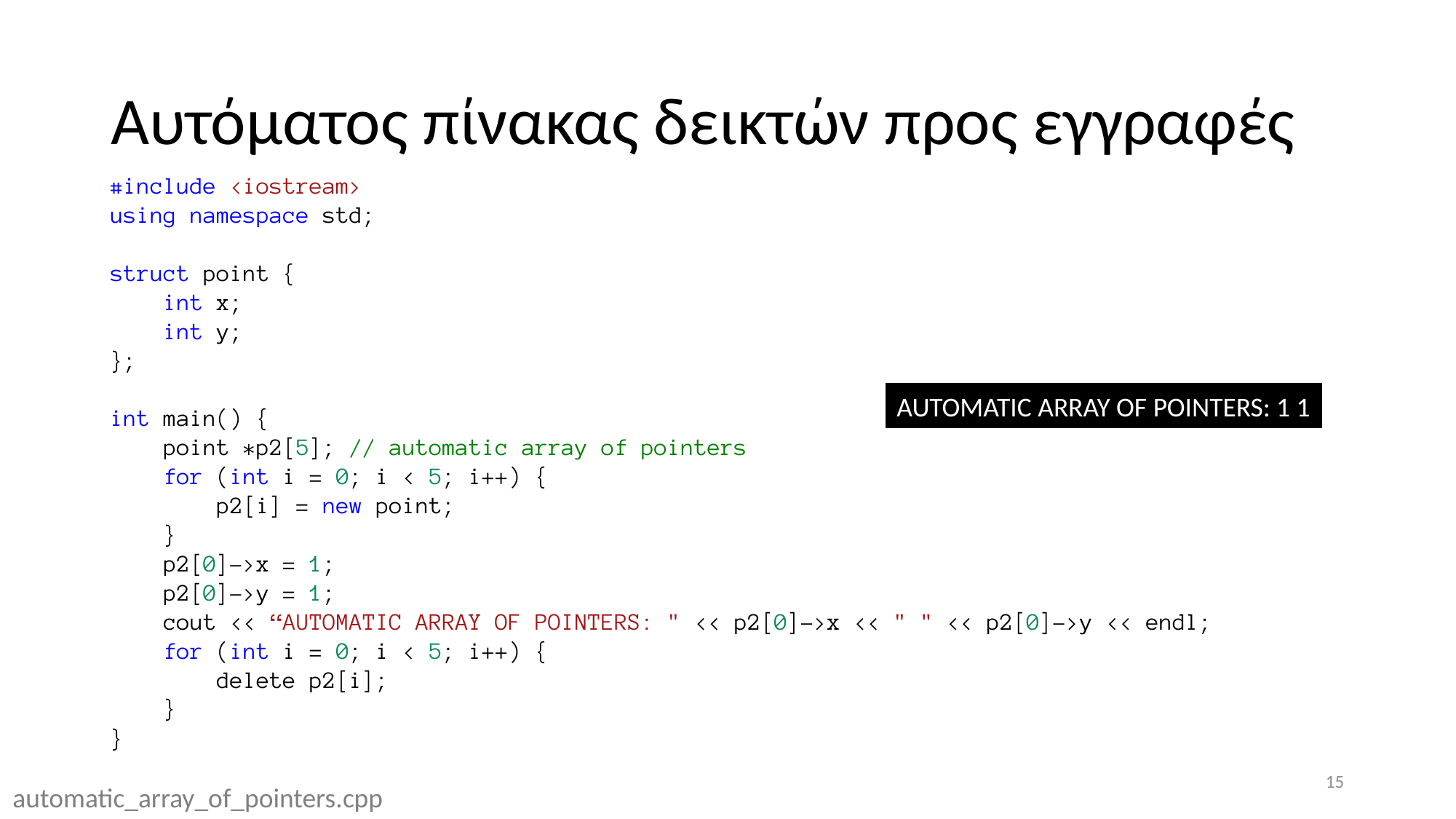

# Αυτόματος πίνακας δεικτών προς εγγραφές
#include <iostream>
using namespace std;
struct point {
    int x;
    int y;
};
int main() {
    point *p2[5]; // automatic array of pointers
    for (int i = 0; i < 5; i++) {
        p2[i] = new point;
    }
    p2[0]->x = 1;
    p2[0]->y = 1;
    cout << “AUTOMATIC ARRAY OF POINTERS: " << p2[0]->x << " " << p2[0]->y << endl;
    for (int i = 0; i < 5; i++) {
        delete p2[i];
    }
}
AUTOMATIC ARRAY OF POINTERS: 1 1
15
automatic_array_of_pointers.cpp